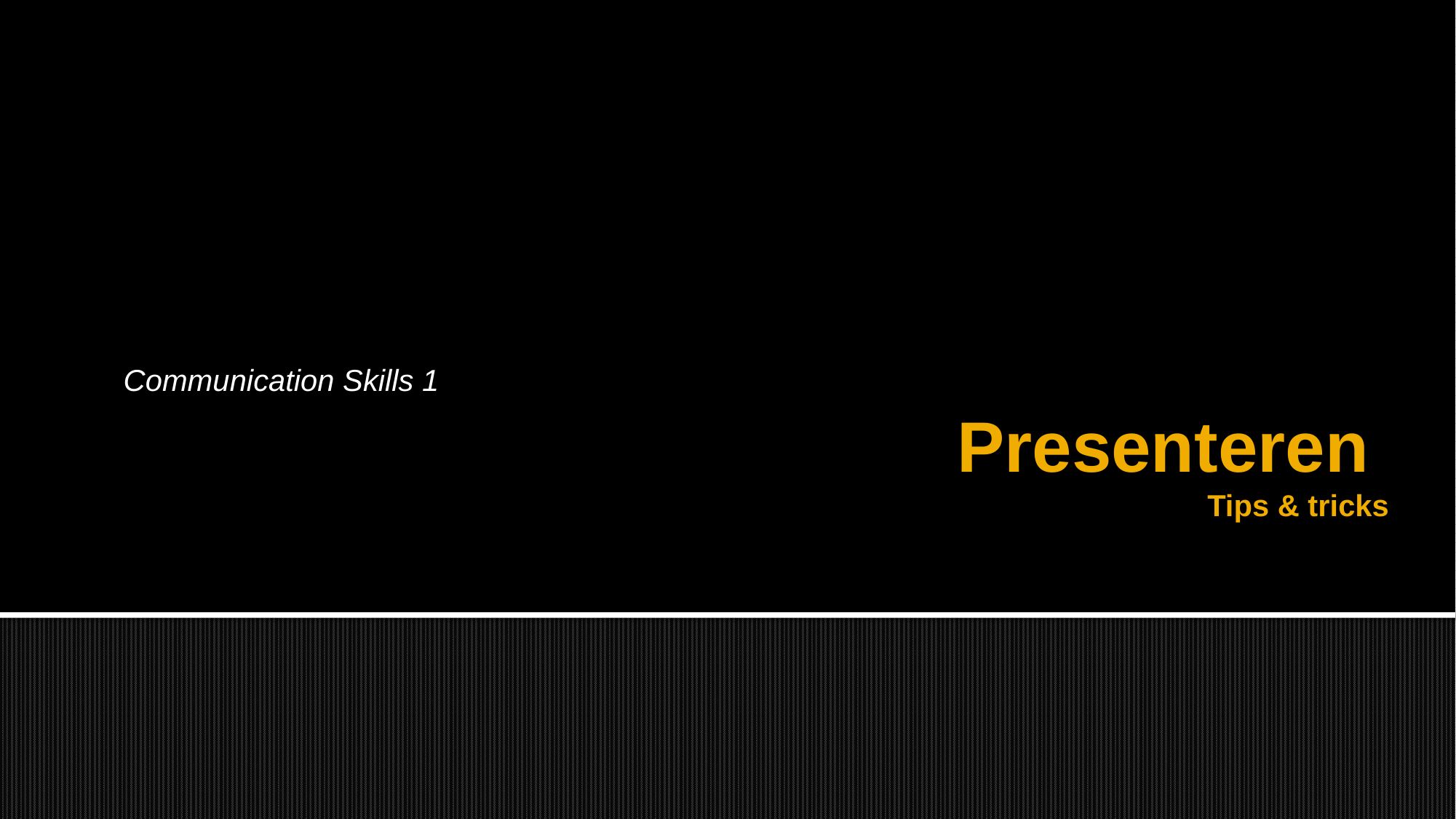

Communication Skills 1
# Presenteren Tips & tricks